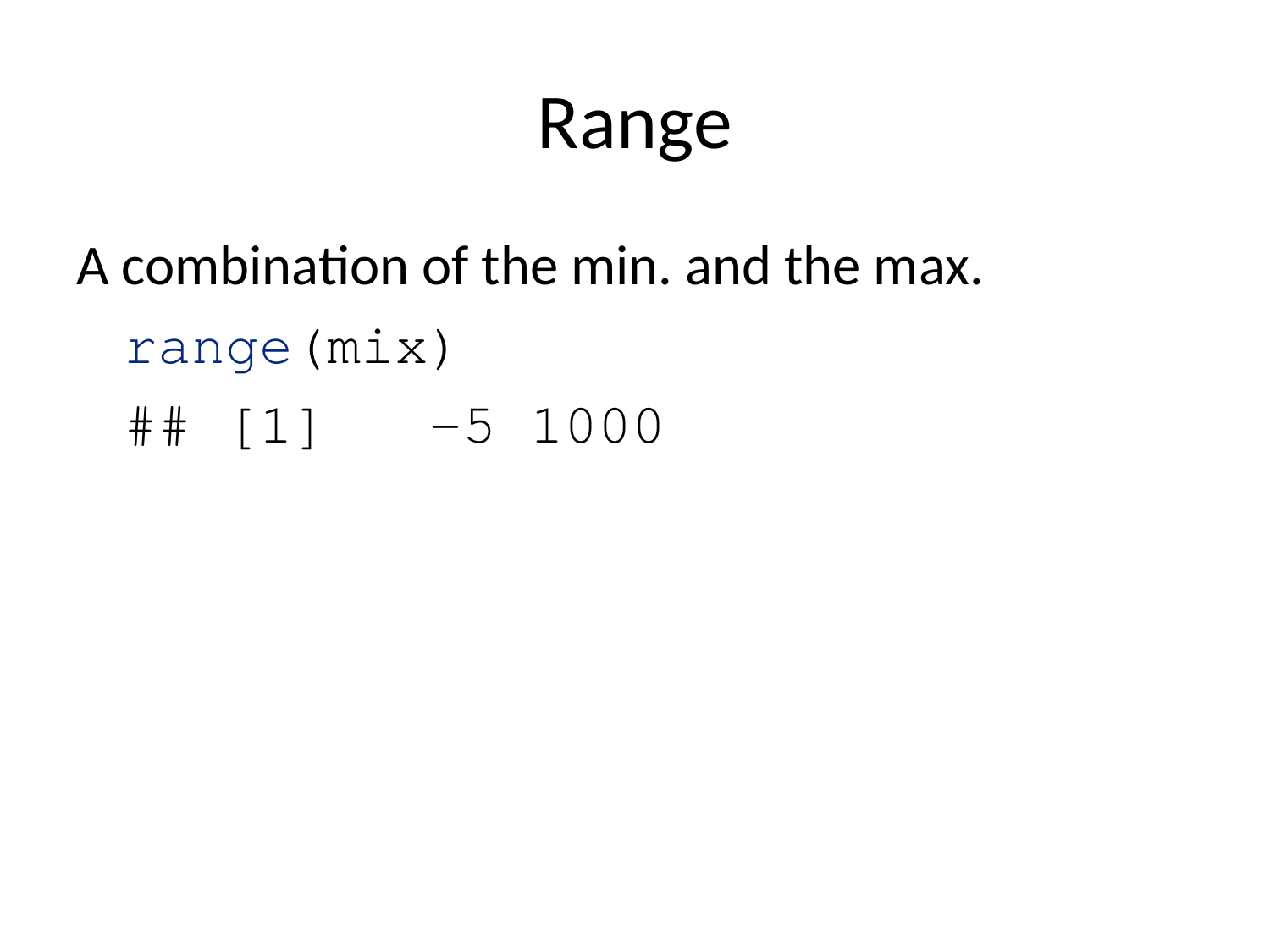

# Range
A combination of the min. and the max.
range(mix)
## [1]   -5 1000